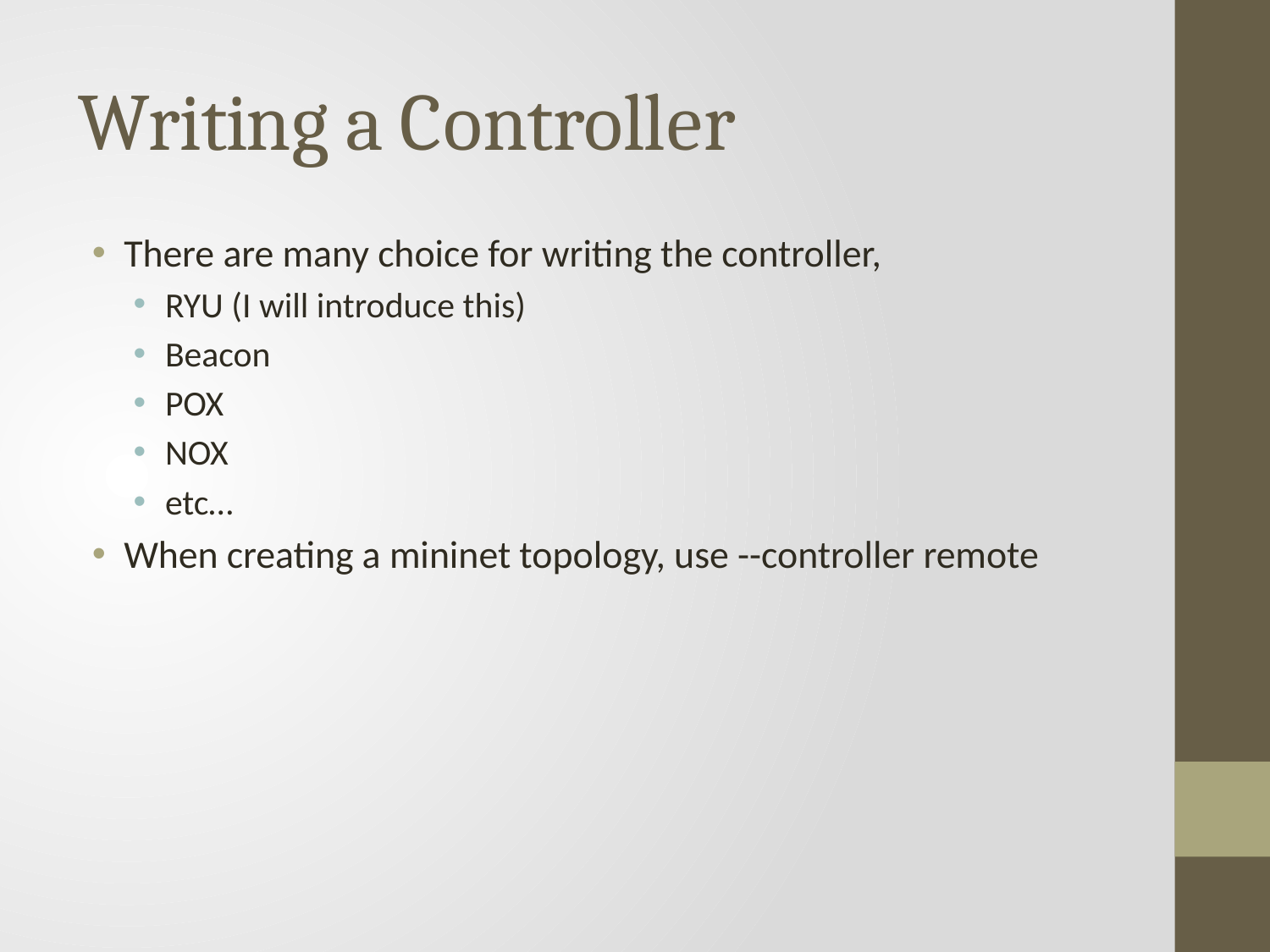

# Writing a Controller
There are many choice for writing the controller,
RYU (I will introduce this)
Beacon
POX
NOX
etc…
When creating a mininet topology, use --controller remote